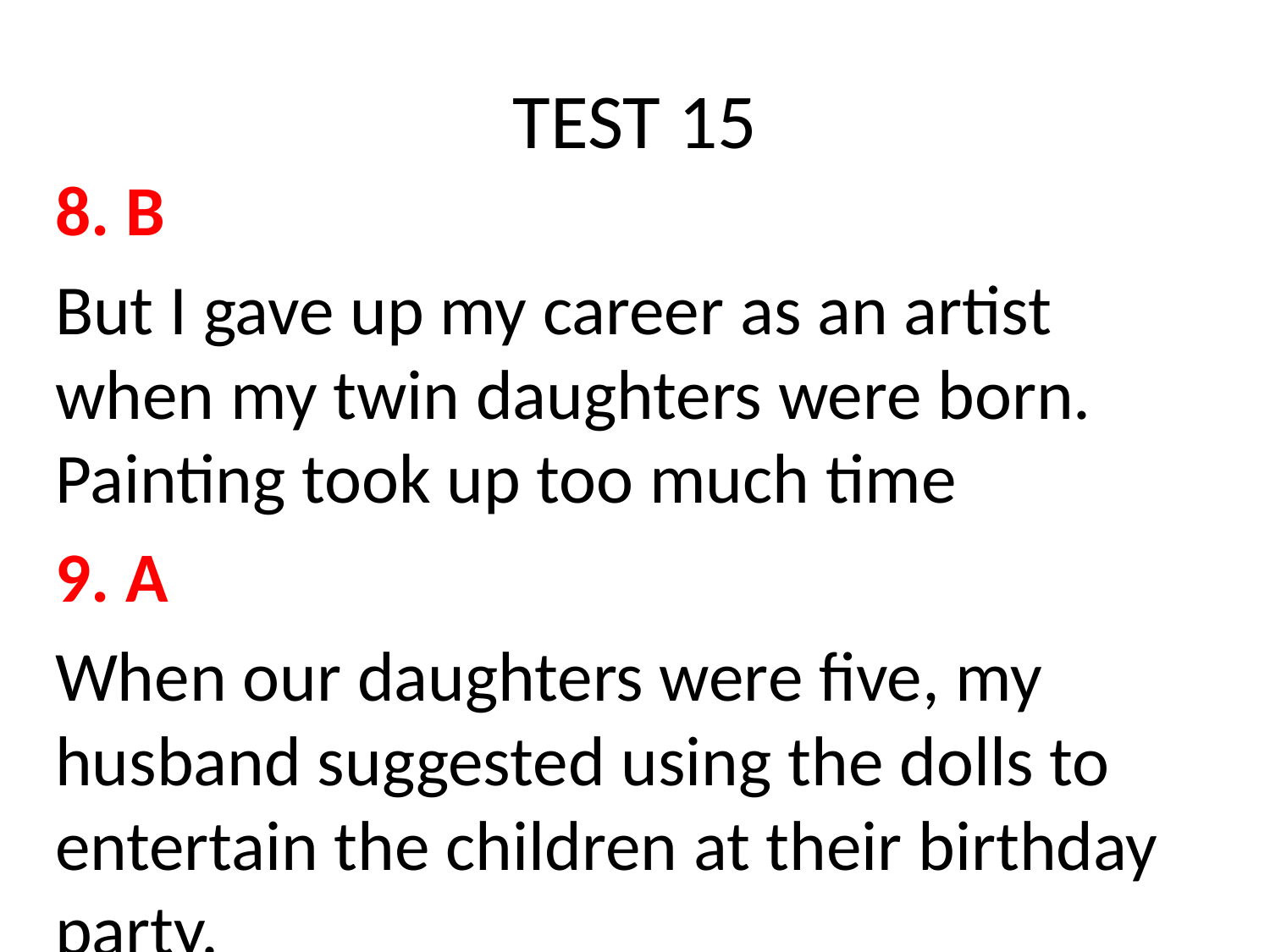

# TEST 15
8. B
But I gave up my career as an artist when my twin daughters were born. Painting took up too much time
9. A
When our daughters were five, my husband suggested using the dolls to entertain the children at their birthday party.